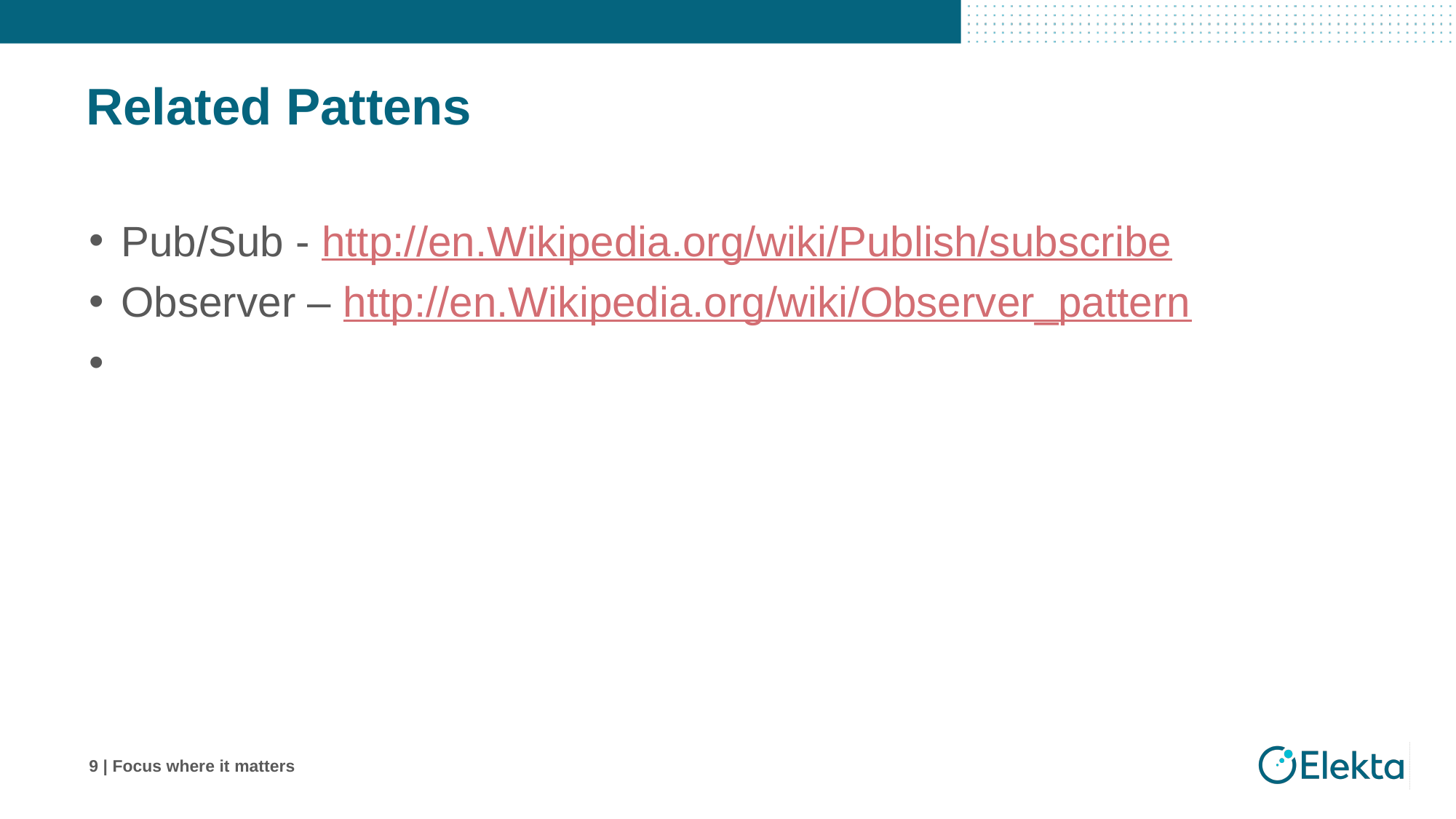

# Related Pattens

Pub/Sub - http://en.Wikipedia.org/wiki/Publish/subscribe
Observer – http://en.Wikipedia.org/wiki/Observer_pattern